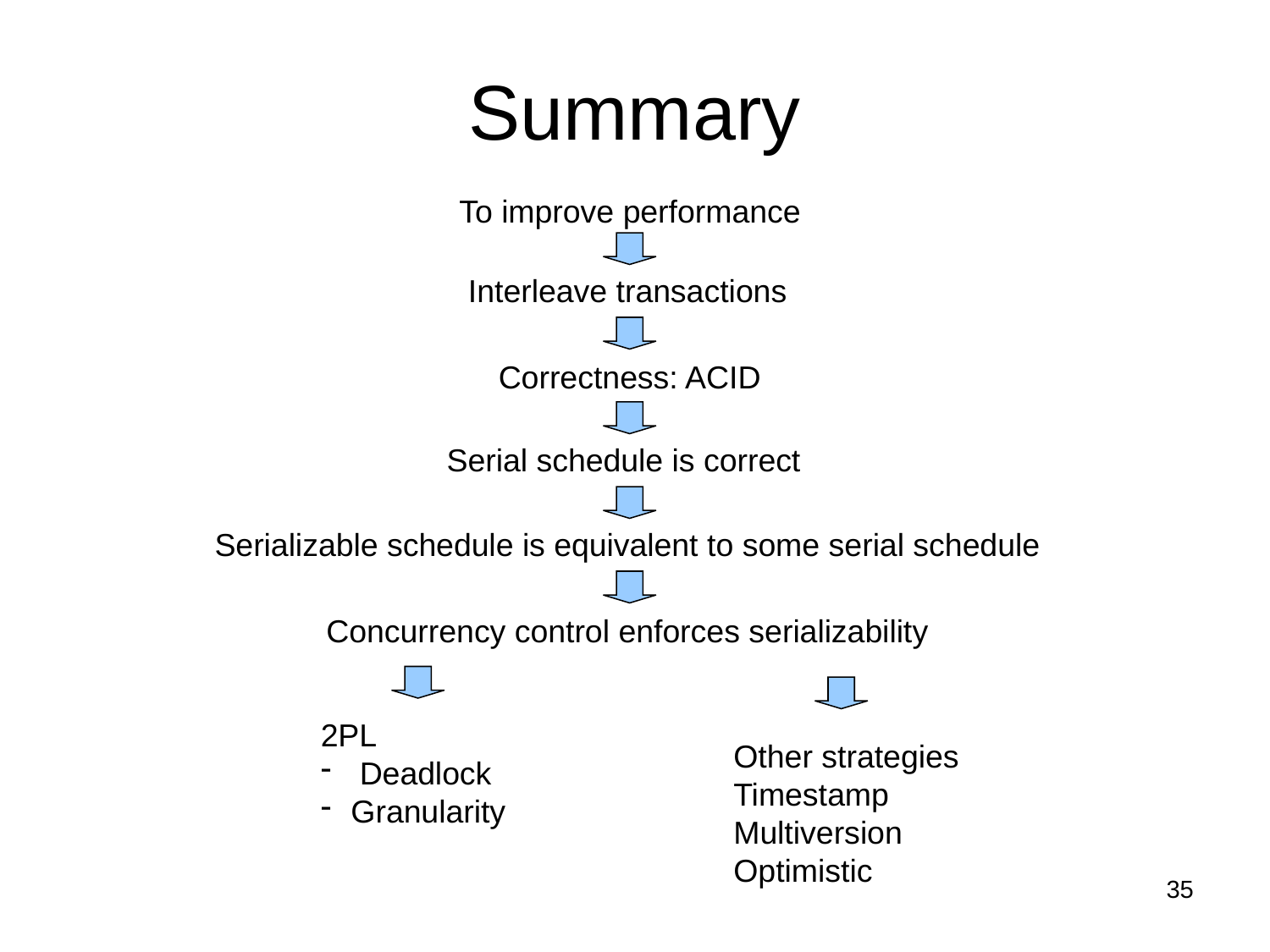

# Summary
To improve performance

Interleave transactions

Correctness: ACID

Serial schedule is correct

Serializable schedule is equivalent to some serial schedule

Concurrency control enforces serializability

2PL
 Deadlock
Granularity
Other strategies
Timestamp
Multiversion
Optimistic
35